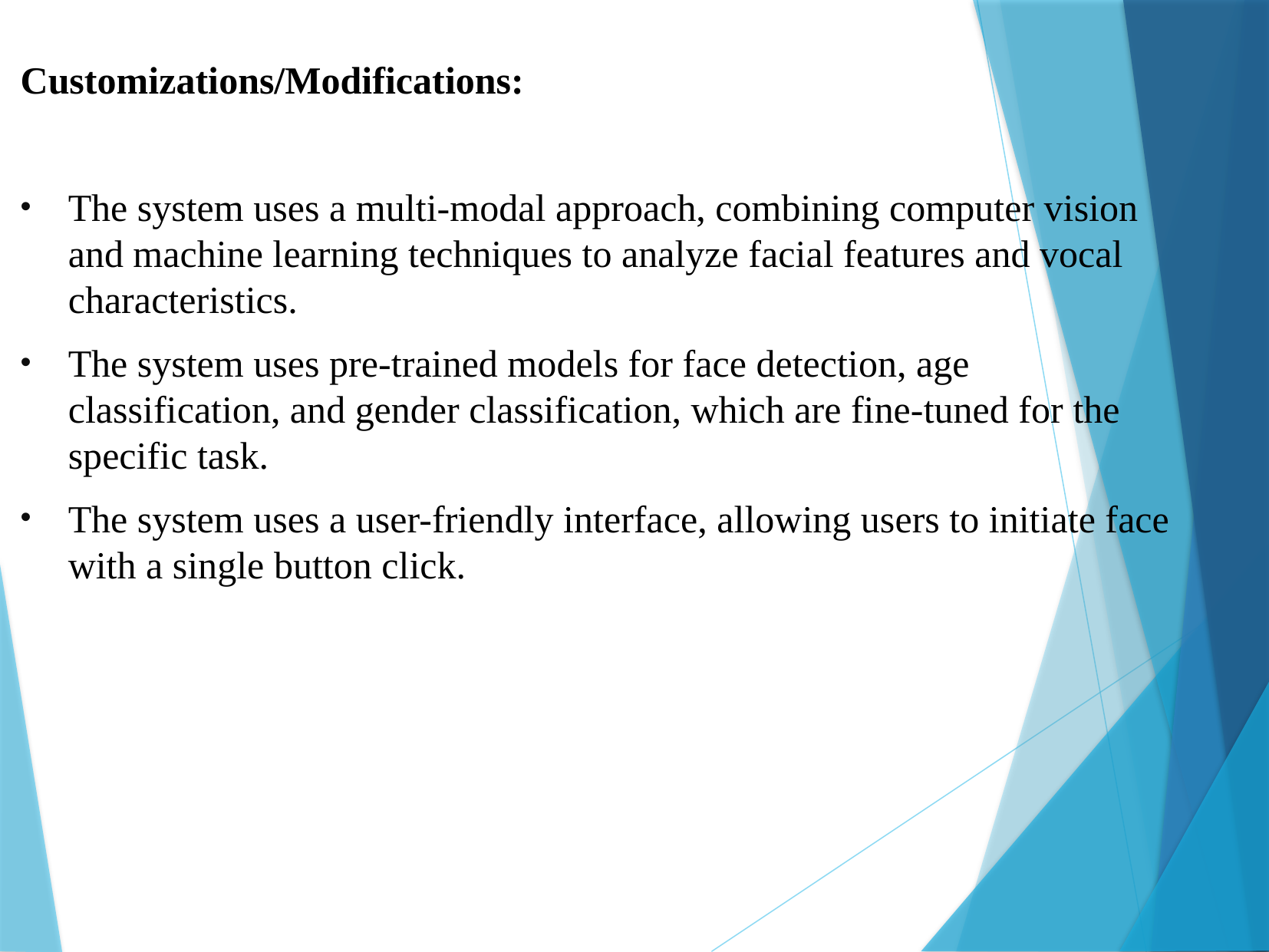

Customizations/Modifications:

The system uses a multi-modal approach, combining computer vision and machine learning techniques to analyze facial features and vocal characteristics.
The system uses pre-trained models for face detection, age classification, and gender classification, which are fine-tuned for the specific task.
The system uses a user-friendly interface, allowing users to initiate face with a single button click.